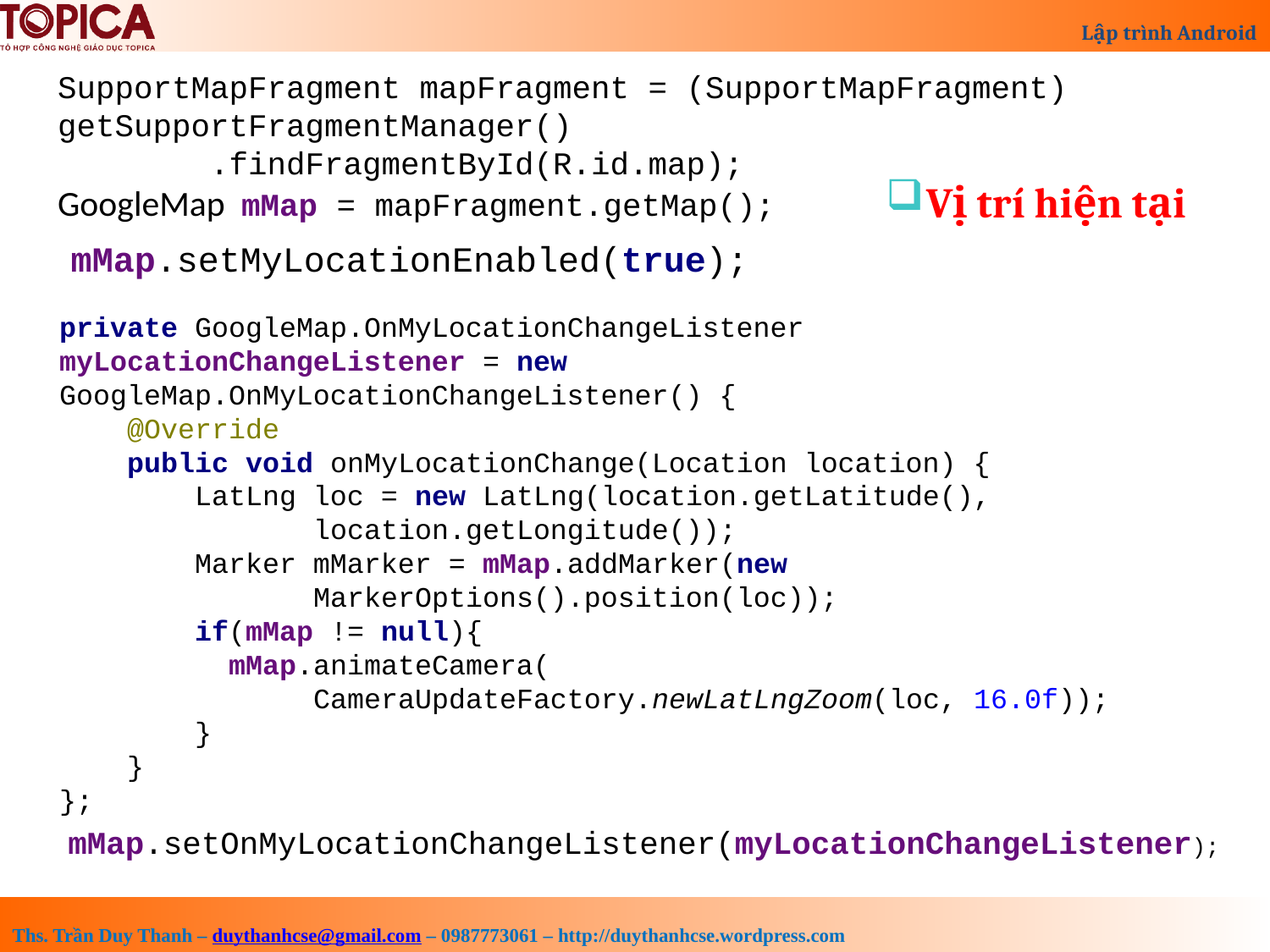

SupportMapFragment mapFragment = (SupportMapFragment) getSupportFragmentManager()
        .findFragmentById(R.id.map);
GoogleMap  mMap = mapFragment.getMap();
Vị trí hiện tại
mMap.setMyLocationEnabled(true);
private GoogleMap.OnMyLocationChangeListener myLocationChangeListener = new GoogleMap.OnMyLocationChangeListener() {
    @Override
    public void onMyLocationChange(Location location) {
        LatLng loc = new LatLng(location.getLatitude(),
		location.getLongitude());
        Marker mMarker = mMap.addMarker(new
		MarkerOptions().position(loc));
        if(mMap != null){
          mMap.animateCamera(
		CameraUpdateFactory.newLatLngZoom(loc, 16.0f));
        }
    }
};
mMap.setOnMyLocationChangeListener(myLocationChangeListener);